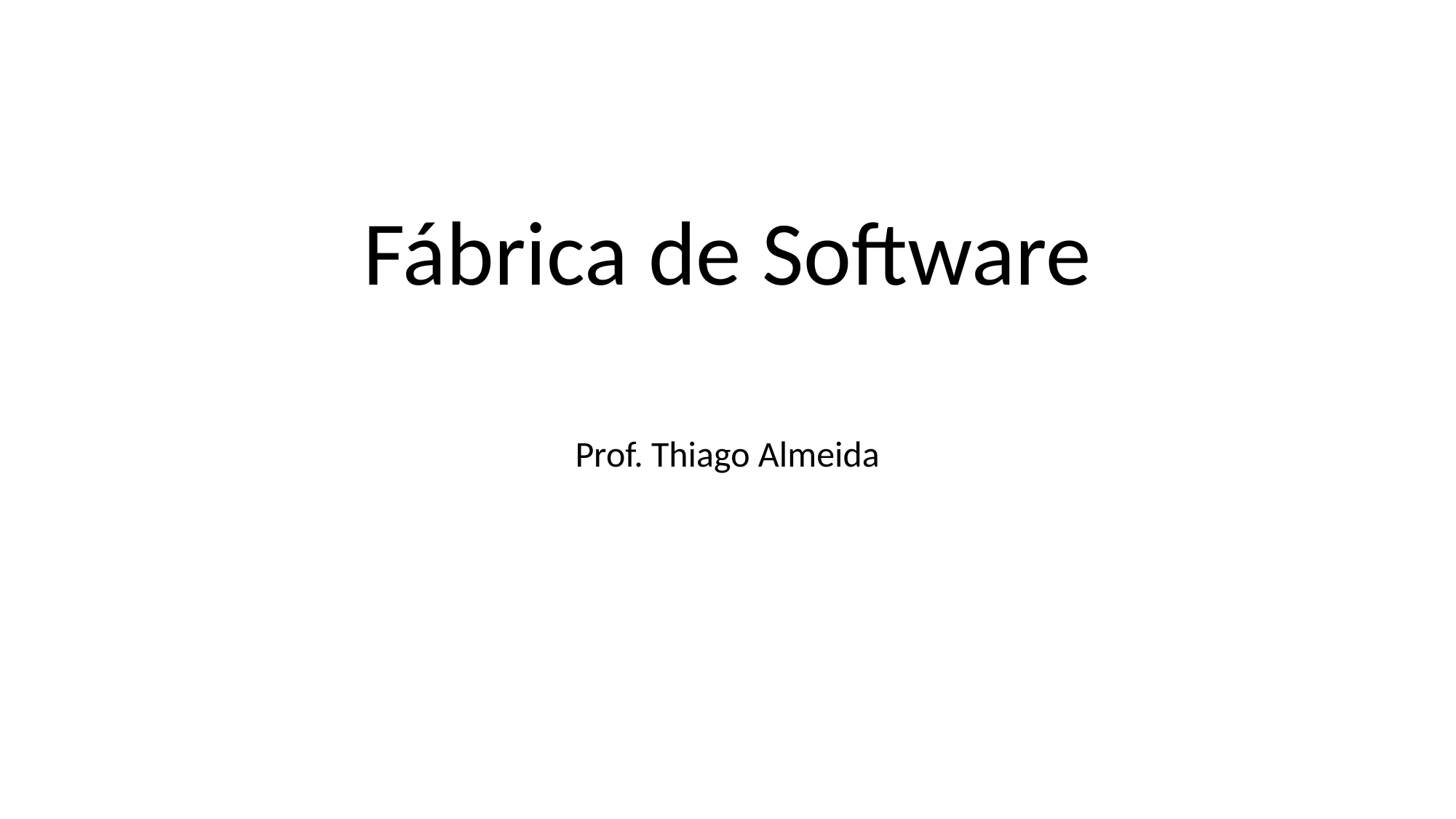

# Fábrica de Software
Prof. Thiago Almeida